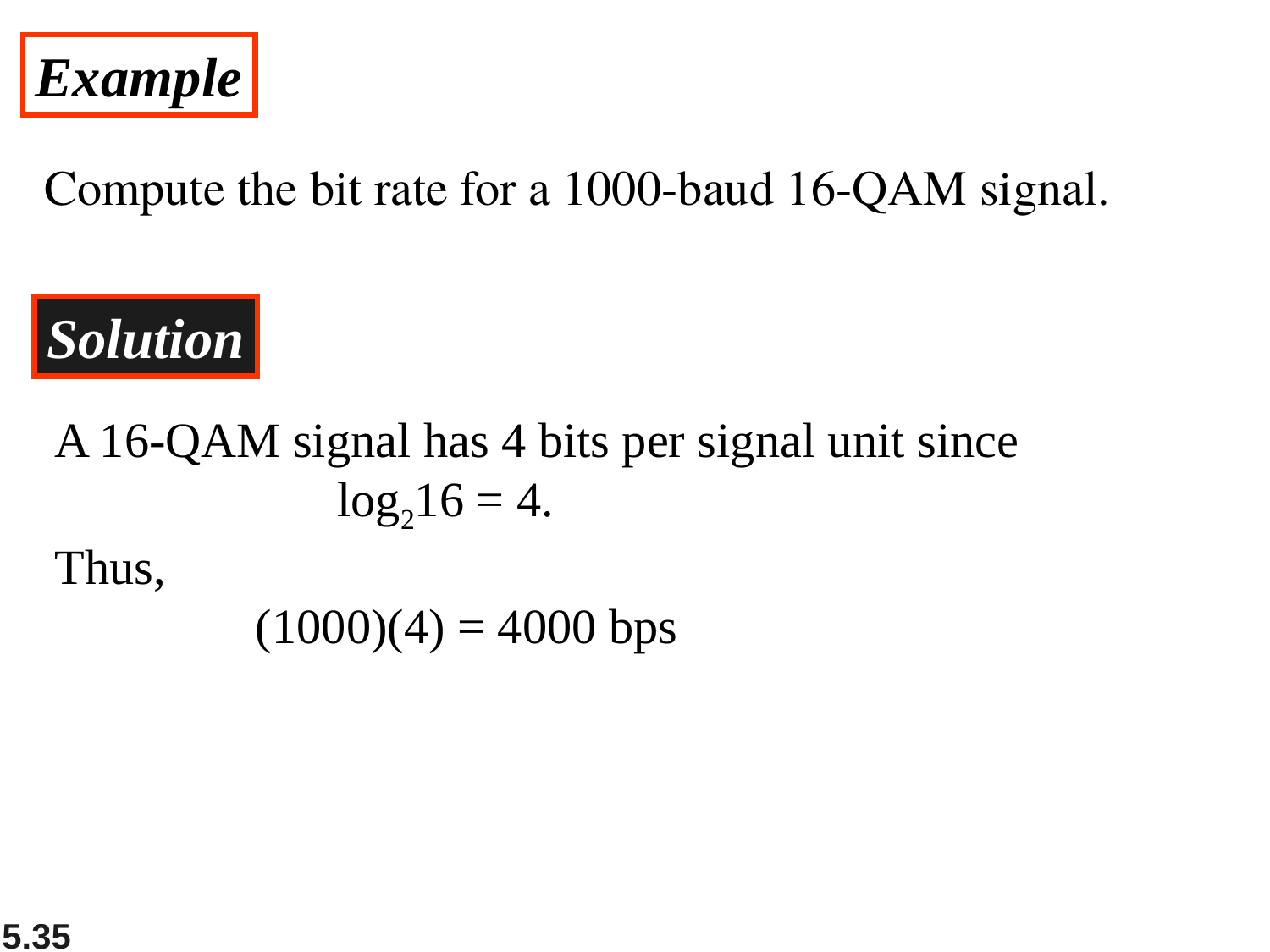

Example
Compute the bit rate for a 1000-baud 16-QAM signal.
Solution
A 16-QAM signal has 4 bits per signal unit since
                       log216 = 4.
Thus,
	      (1000)(4) = 4000 bps
5.35